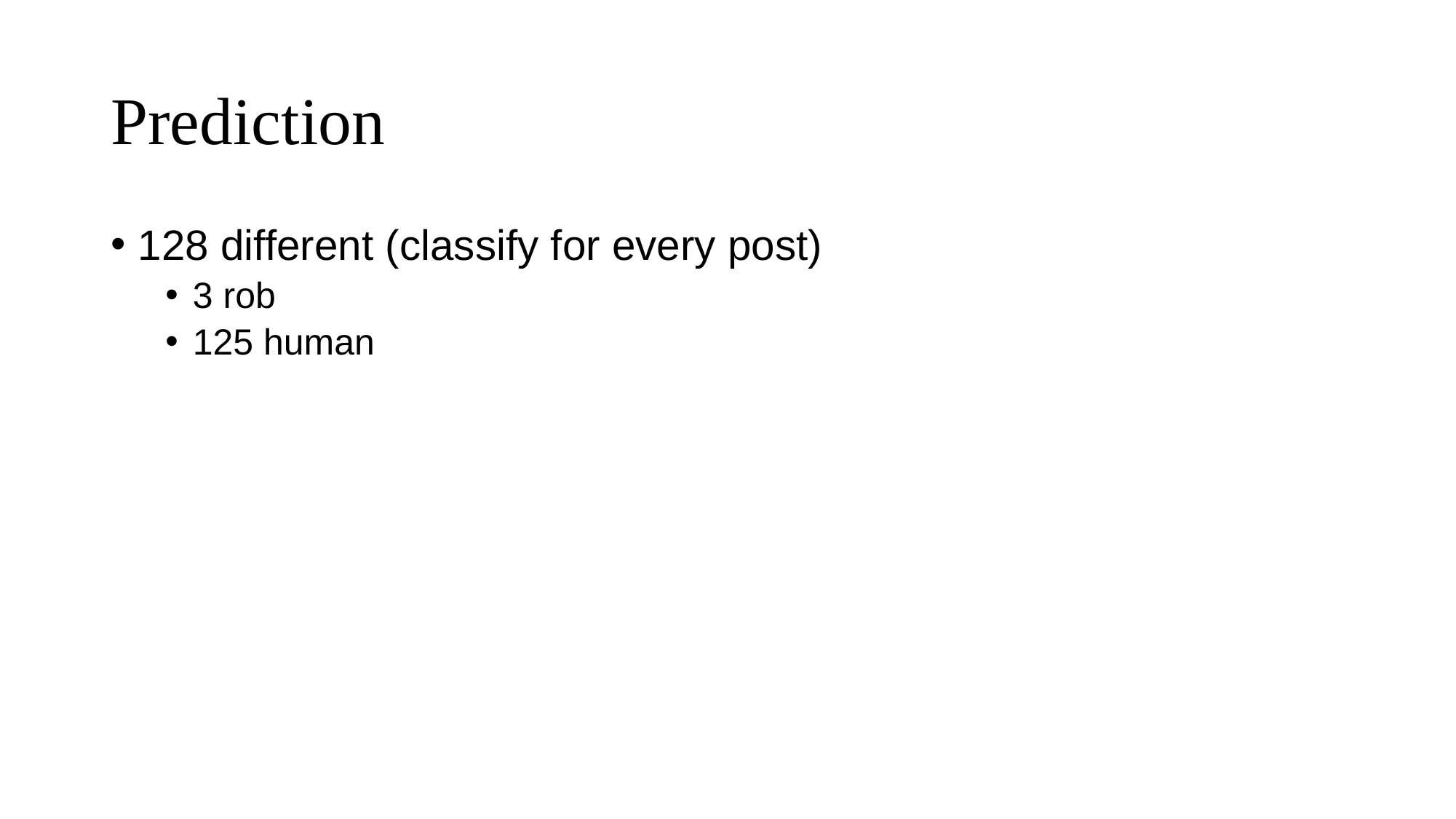

# Prediction
128 different (classify for every post)
3 rob
125 human